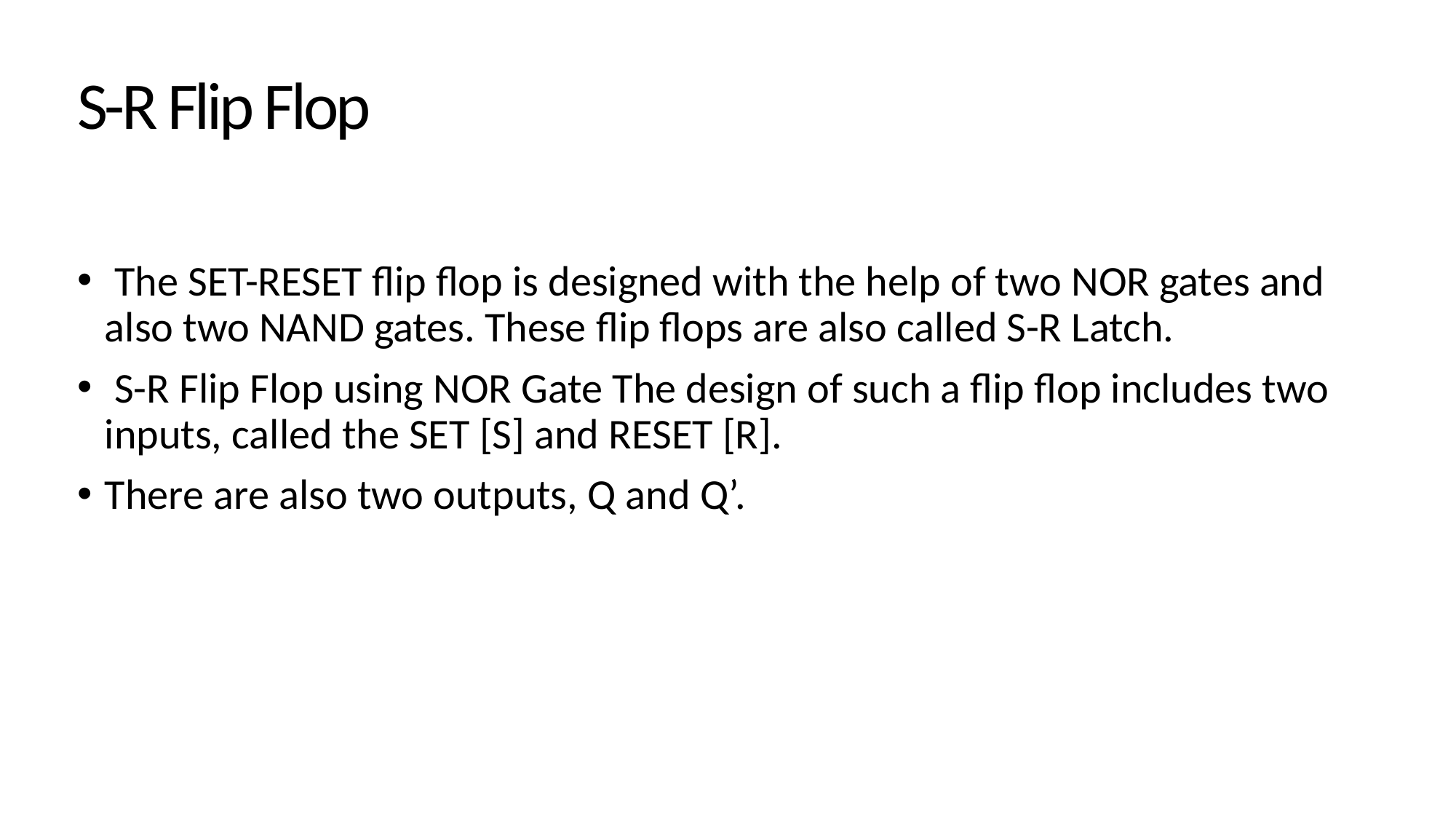

# S-R Flip Flop
 The SET-RESET flip flop is designed with the help of two NOR gates and also two NAND gates. These flip flops are also called S-R Latch.
 S-R Flip Flop using NOR Gate The design of such a flip flop includes two inputs, called the SET [S] and RESET [R].
There are also two outputs, Q and Q’.